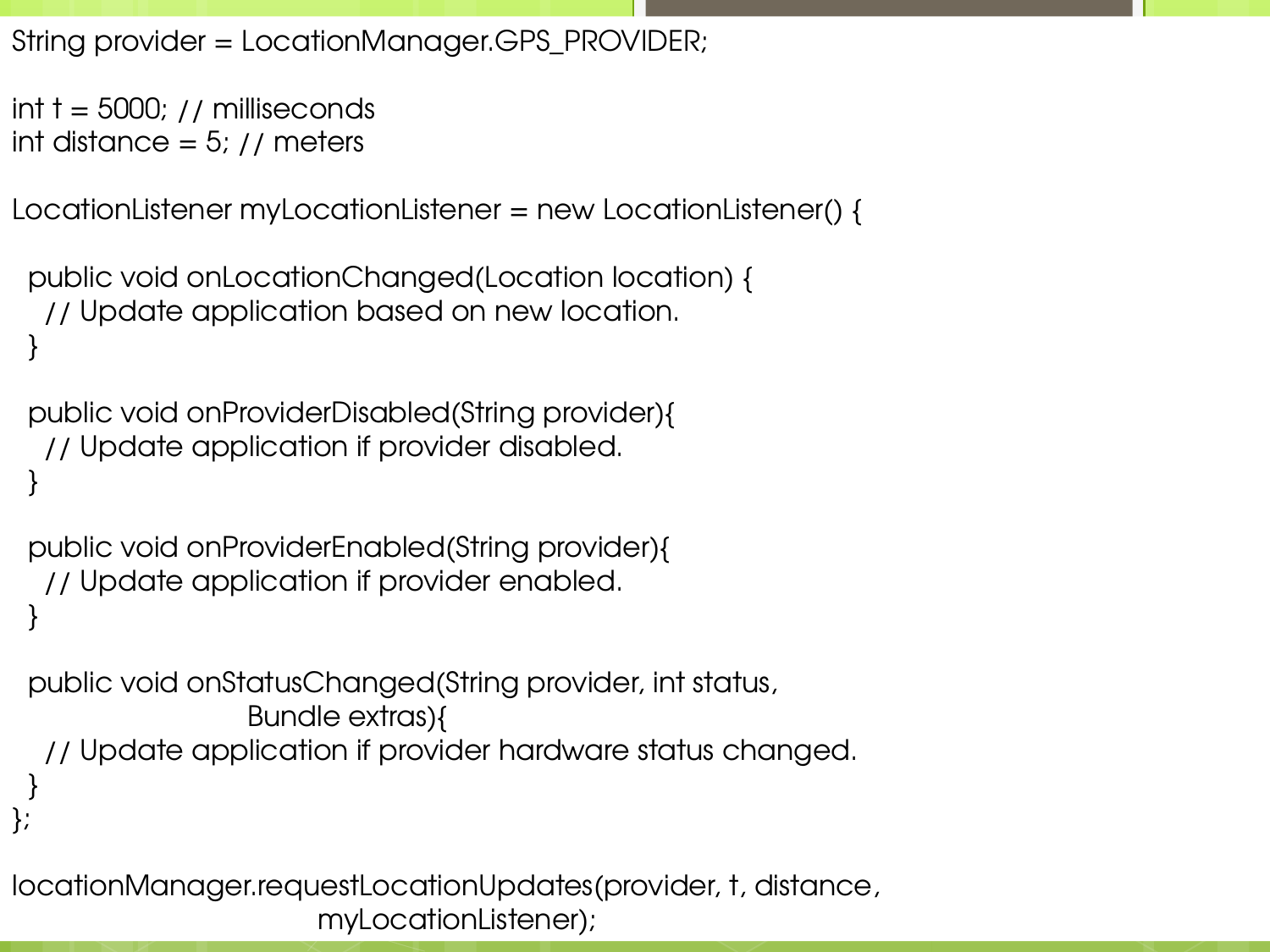

Лекция 5, слайд 12
String provider = LocationManager.GPS_PROVIDER;

int t = 5000; // milliseconds
int distance = 5; // meters

LocationListener myLocationListener = new LocationListener() {

  public void onLocationChanged(Location location) {
    // Update application based on new location.
  }

  public void onProviderDisabled(String provider){
    // Update application if provider disabled.
  }

  public void onProviderEnabled(String provider){
    // Update application if provider enabled.
  }

  public void onStatusChanged(String provider, int status,
                              Bundle extras){
    // Update application if provider hardware status changed.
  }
};

locationManager.requestLocationUpdates(provider, t, distance,
                                       myLocationListener);
# Отслеживание передвижений
Новосибирский государственный университет, 2012